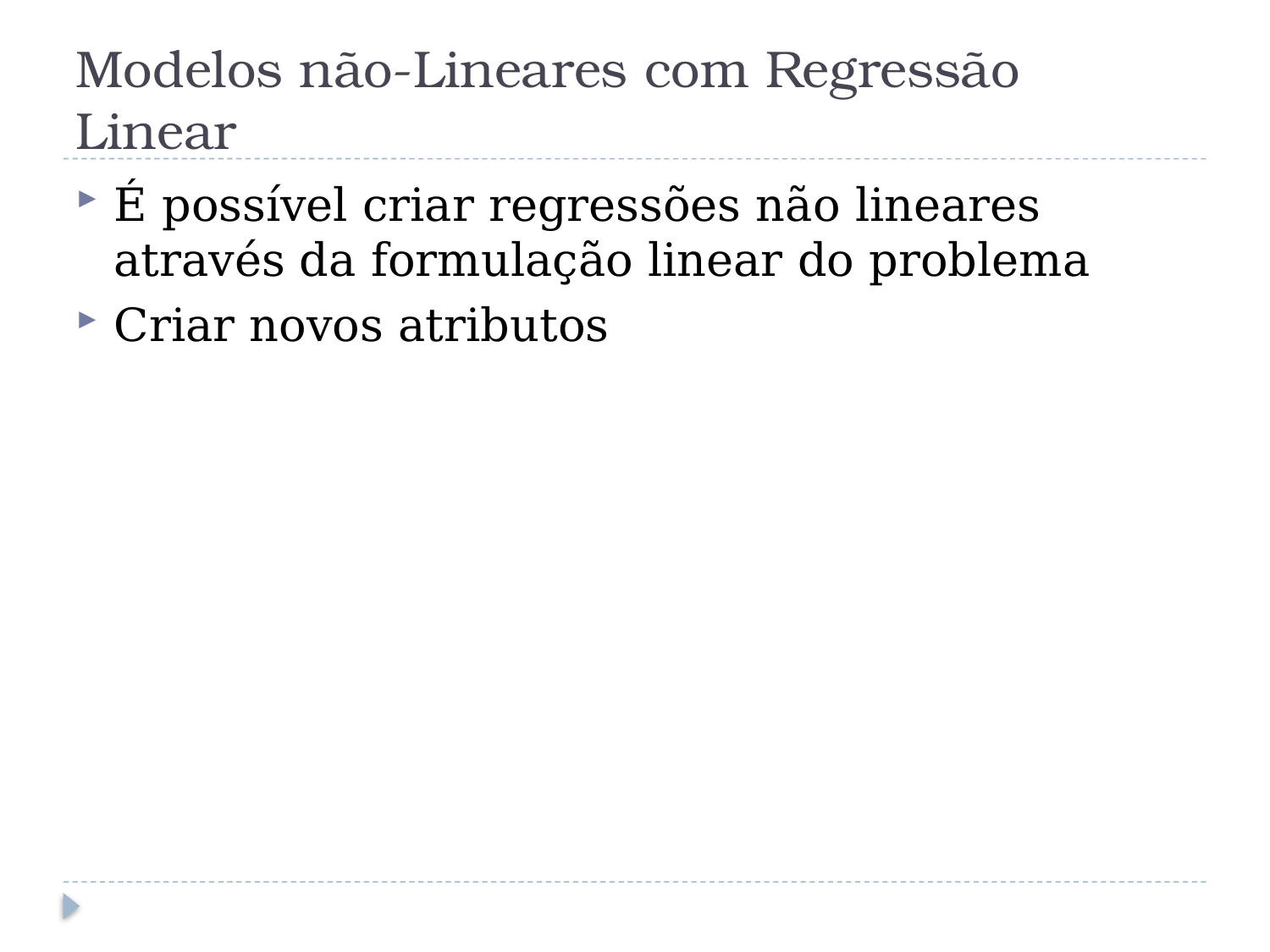

# Modelos não-Lineares com Regressão Linear
É possível criar regressões não lineares através da formulação linear do problema
Criar novos atributos